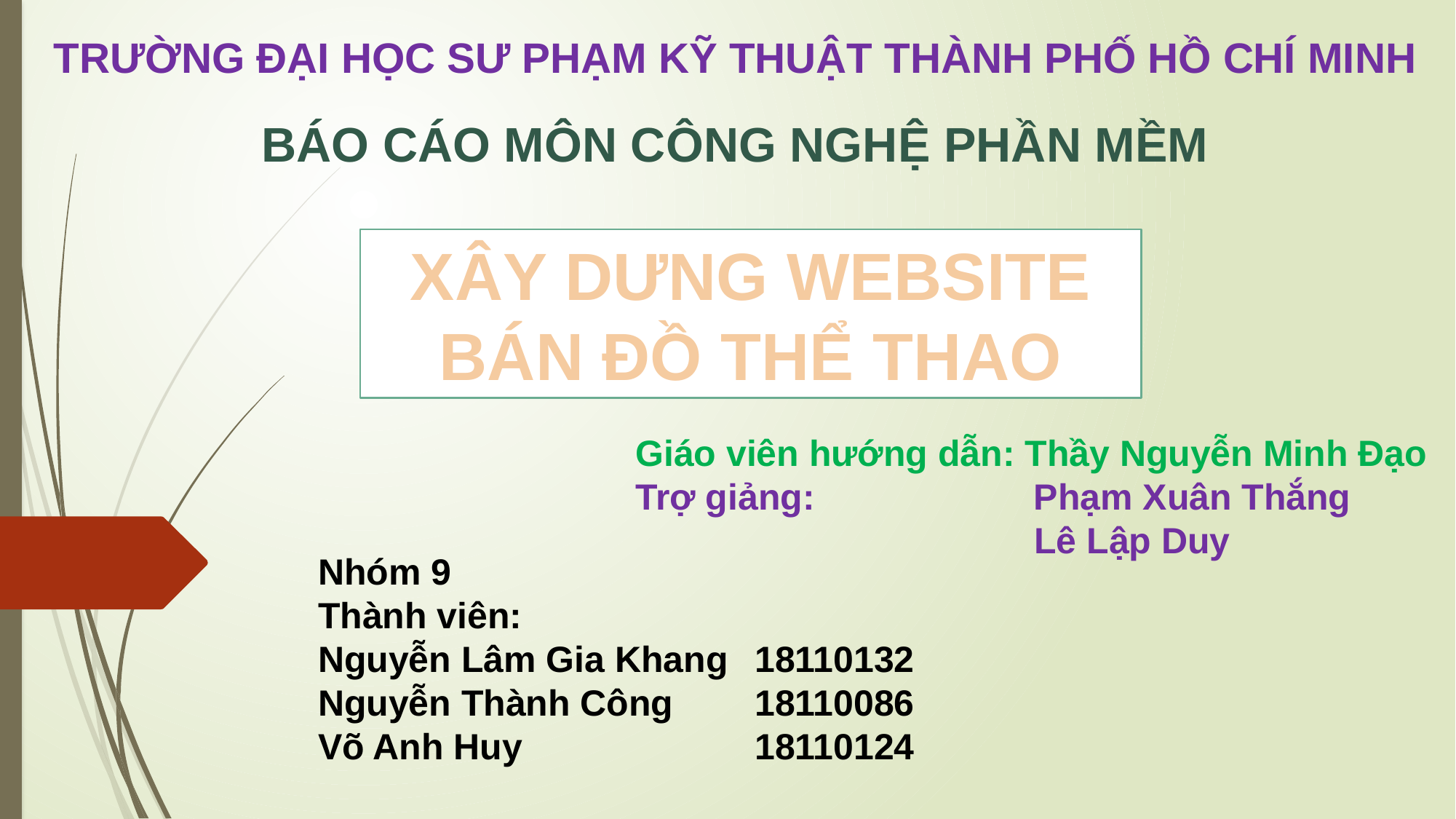

TRƯỜNG ĐẠI HỌC SƯ PHẠM KỸ THUẬT THÀNH PHỐ HỒ CHÍ MINH
BÁO CÁO MÔN CÔNG NGHỆ PHẦN MỀM
XÂY DƯNG WEBSITE BÁN ĐỒ THỂ THAO
Giáo viên hướng dẫn: Thầy Nguyễn Minh Đạo
Trợ giảng:		       Phạm Xuân Thắng
			       Lê Lập Duy
Nhóm 9
Thành viên:
Nguyễn Lâm Gia Khang 	18110132
Nguyễn Thành Công	18110086
Võ Anh Huy			18110124